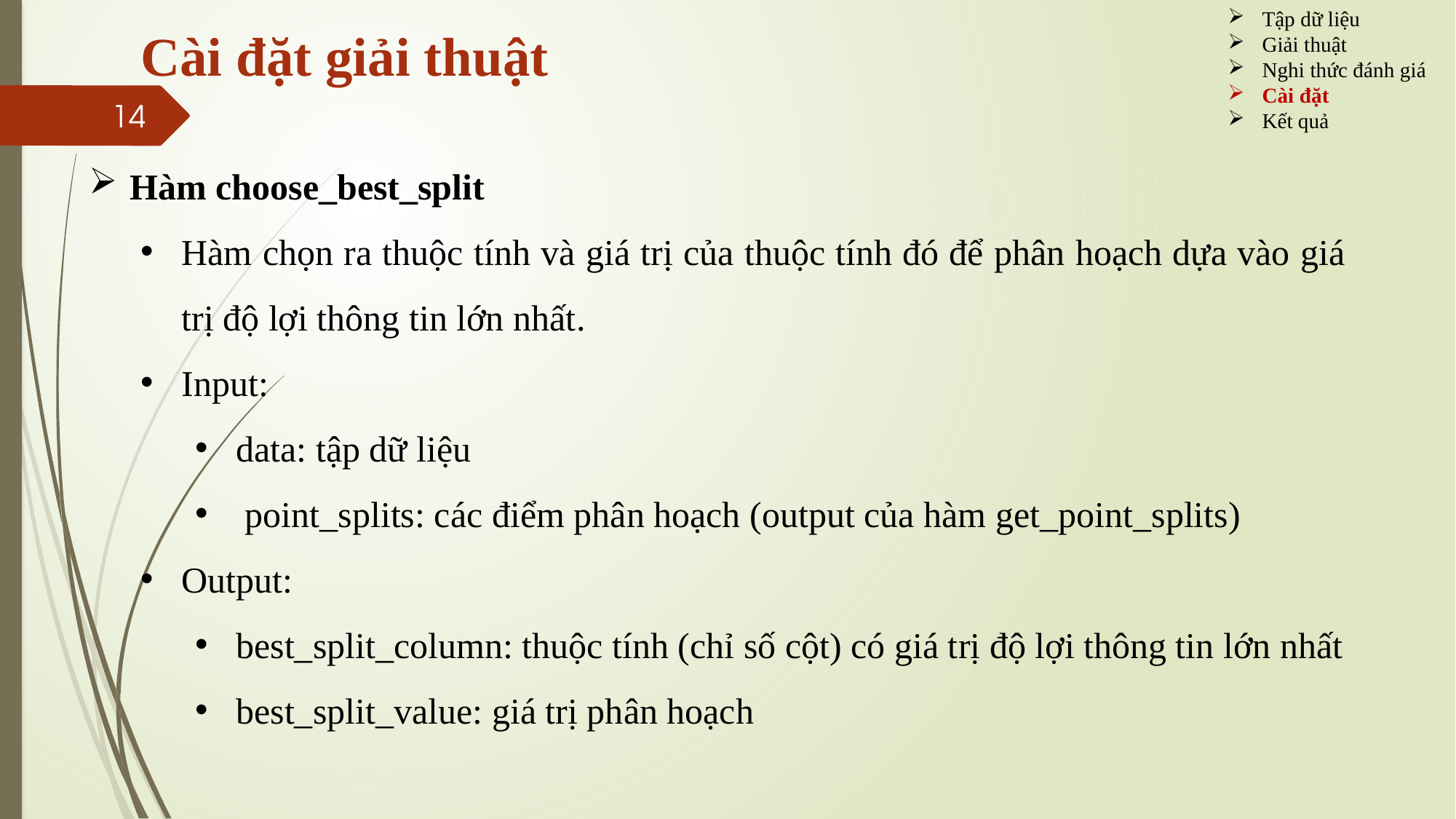

Tập dữ liệu
Giải thuật
Nghi thức đánh giá
Cài đặt
Kết quả

# Cài đặt giải thuật
14
Hàm choose_best_split
Hàm chọn ra thuộc tính và giá trị của thuộc tính đó để phân hoạch dựa vào giá trị độ lợi thông tin lớn nhất.
Input:
data: tập dữ liệu
 point_splits: các điểm phân hoạch (output của hàm get_point_splits)
Output:
best_split_column: thuộc tính (chỉ số cột) có giá trị độ lợi thông tin lớn nhất
best_split_value: giá trị phân hoạch